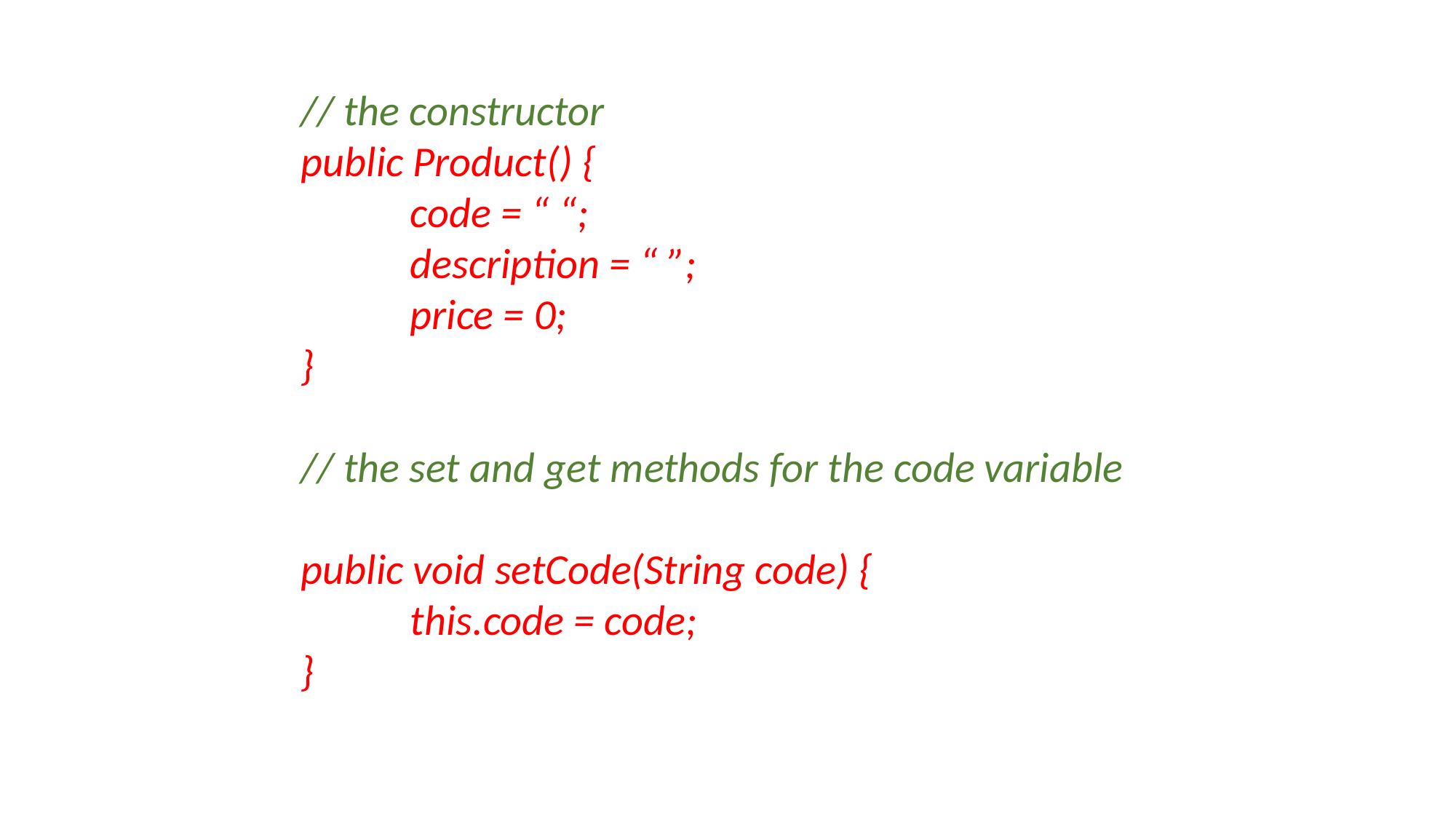

// the constructor
	public Product() {
		code = “ “;
		description = “ ”;
		price = 0;
	}

	// the set and get methods for the code variable

	public void setCode(String code) {
		this.code = code;
	}